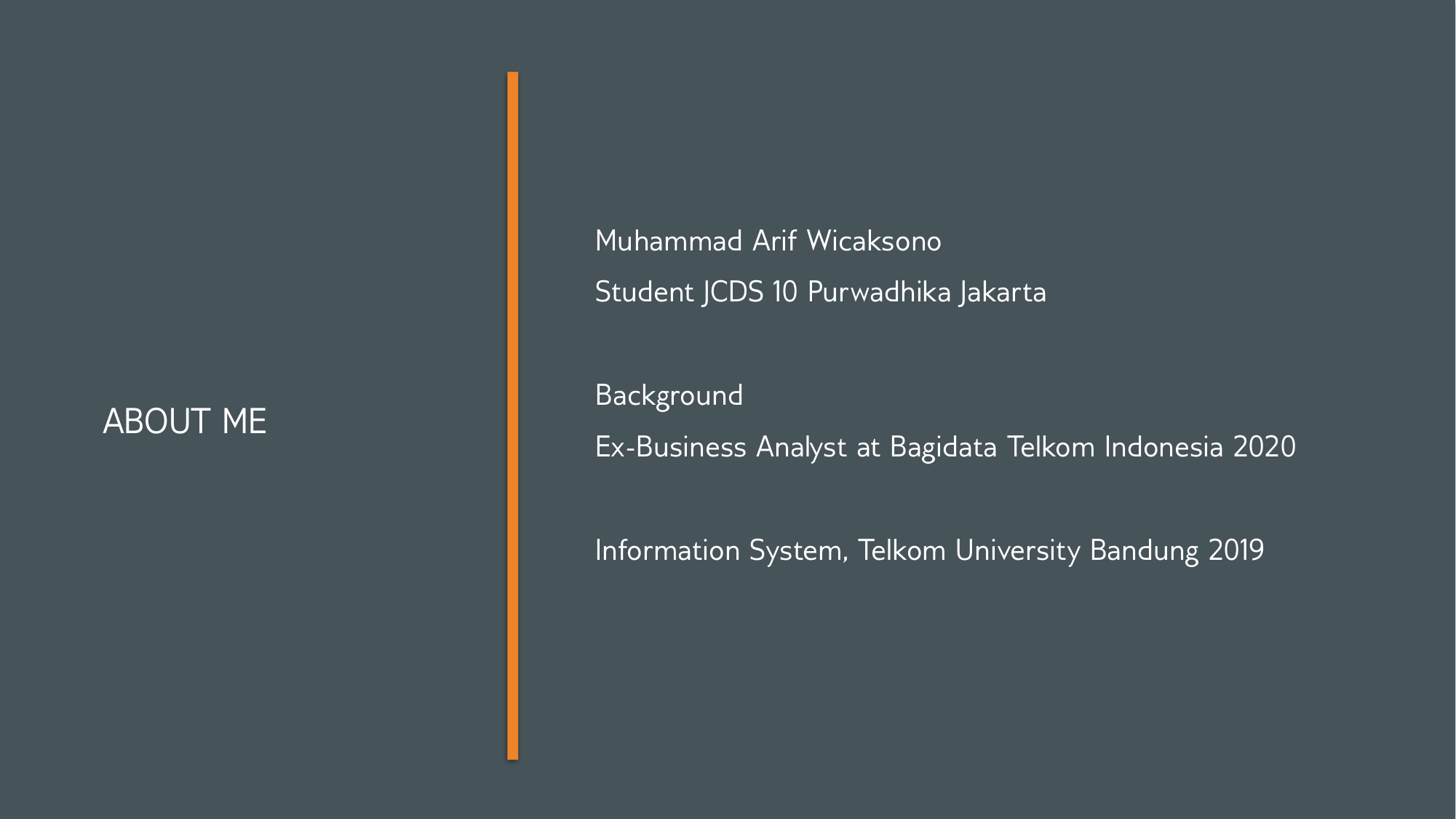

Muhammad Arif Wicaksono
Student JCDS 10 Purwadhika Jakarta

Background
Ex-Business Analyst at Bagidata Telkom Indonesia 2020

Information System, Telkom University Bandung 2019

# ABOUT ME